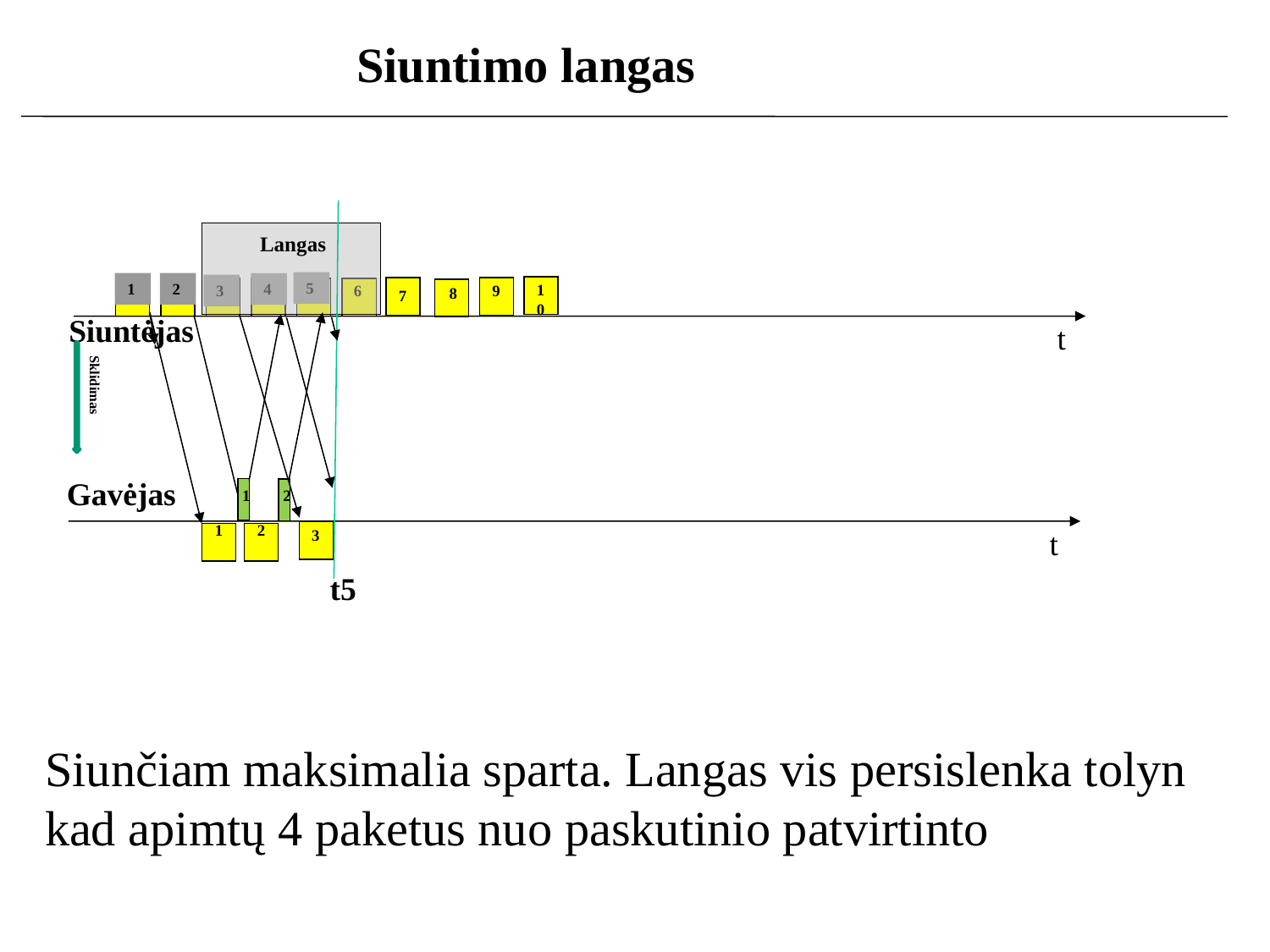

Siuntimo langas

Langas
5
1
2
4
10

9

3
6
8

7

Siuntėjas
t

Sklidimas
Gavėjas

1

2
2

1

t
3

t5
Siunčiam maksimalia sparta. Langas vis persislenka tolyn
kad apimtų 4 paketus nuo paskutinio patvirtinto